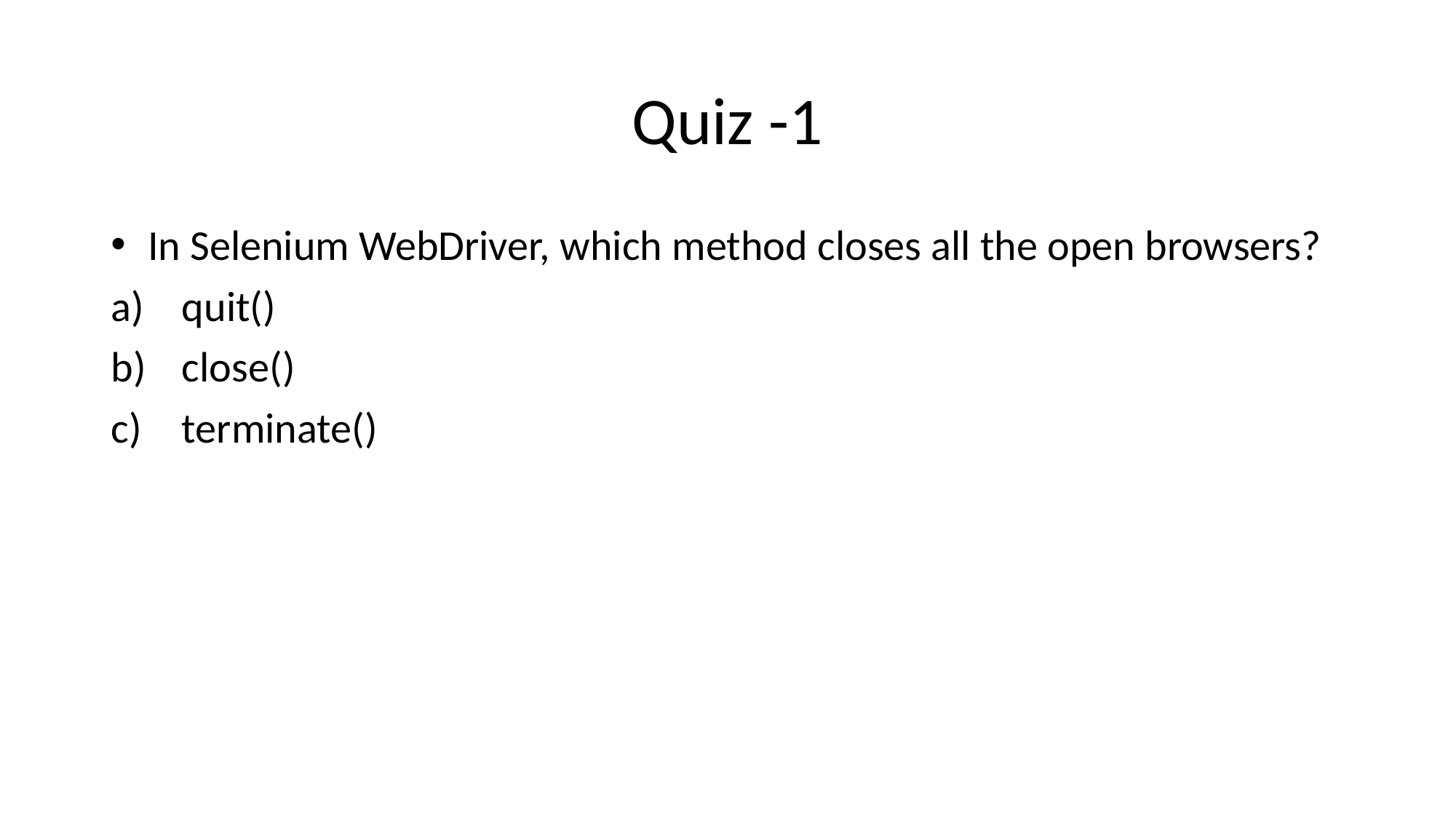

# Quiz -1
 In Selenium WebDriver, which method closes all the open browsers?
 quit()
 close()
 terminate()